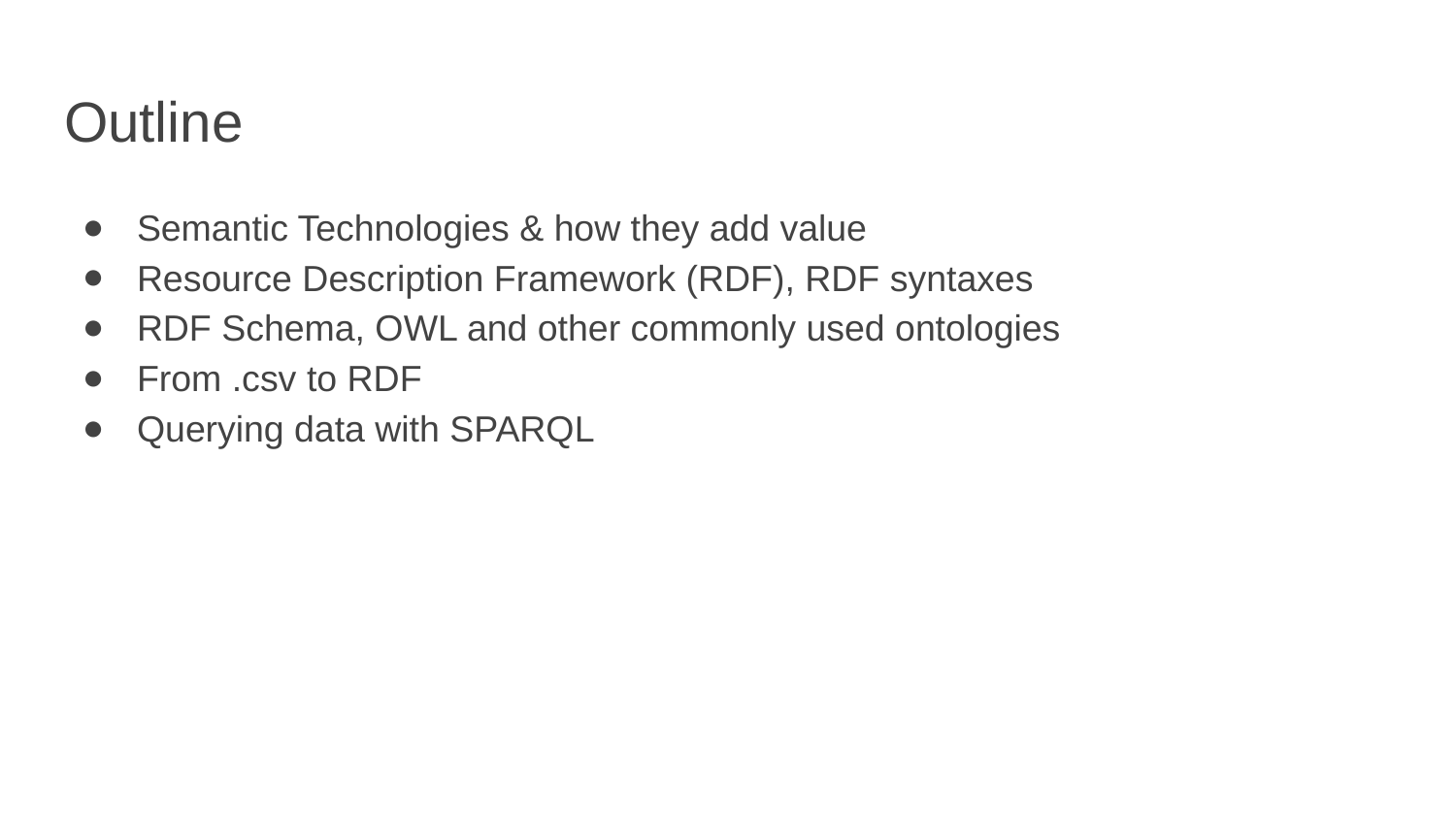

# Outline
Semantic Technologies & how they add value
Resource Description Framework (RDF), RDF syntaxes
RDF Schema, OWL and other commonly used ontologies
From .csv to RDF
Querying data with SPARQL